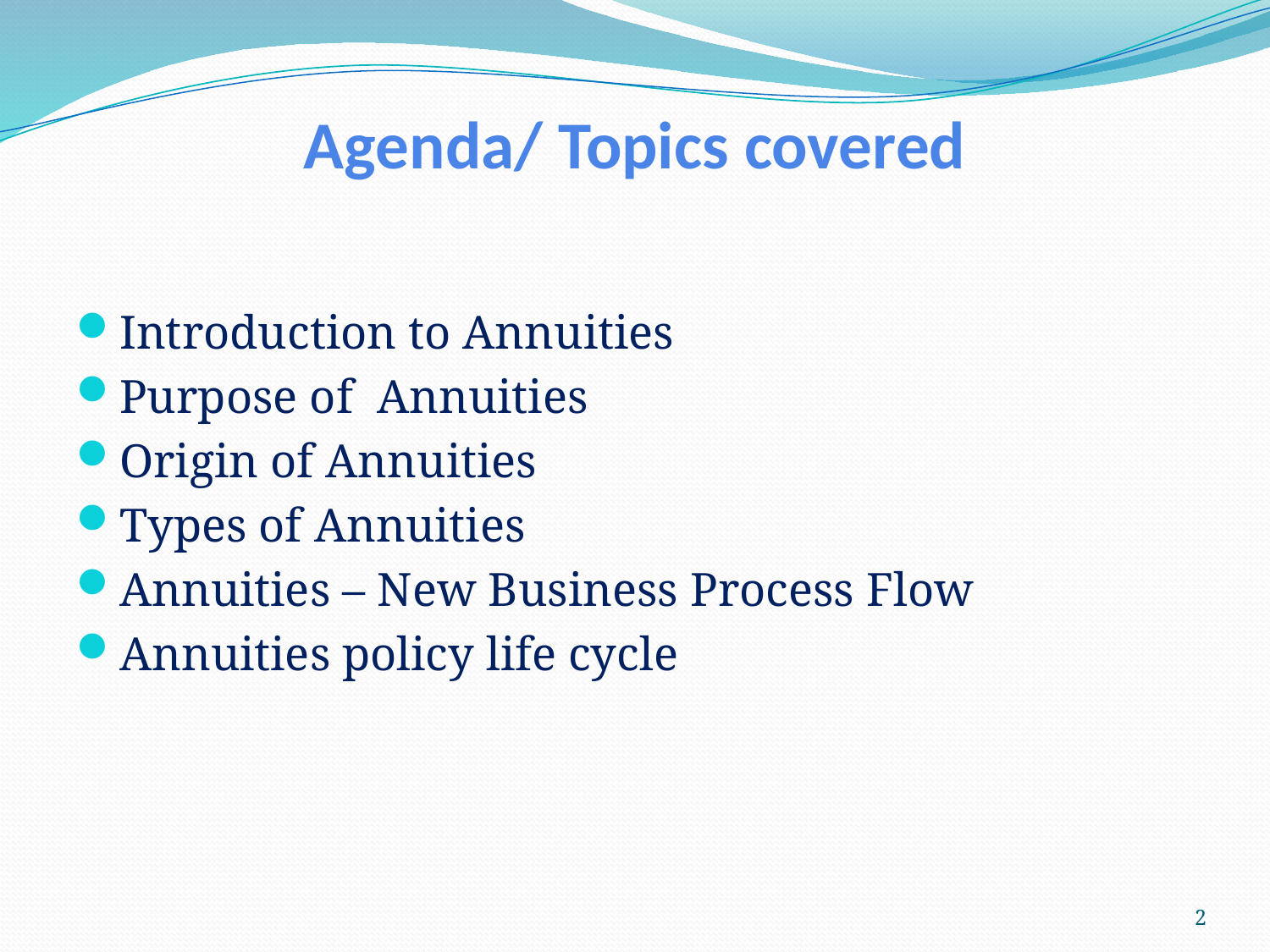

# Agenda/ Topics covered

Introduction to Annuities
Purpose of  Annuities
Origin of Annuities
Types of Annuities
Annuities – New Business Process Flow
Annuities policy life cycle

2